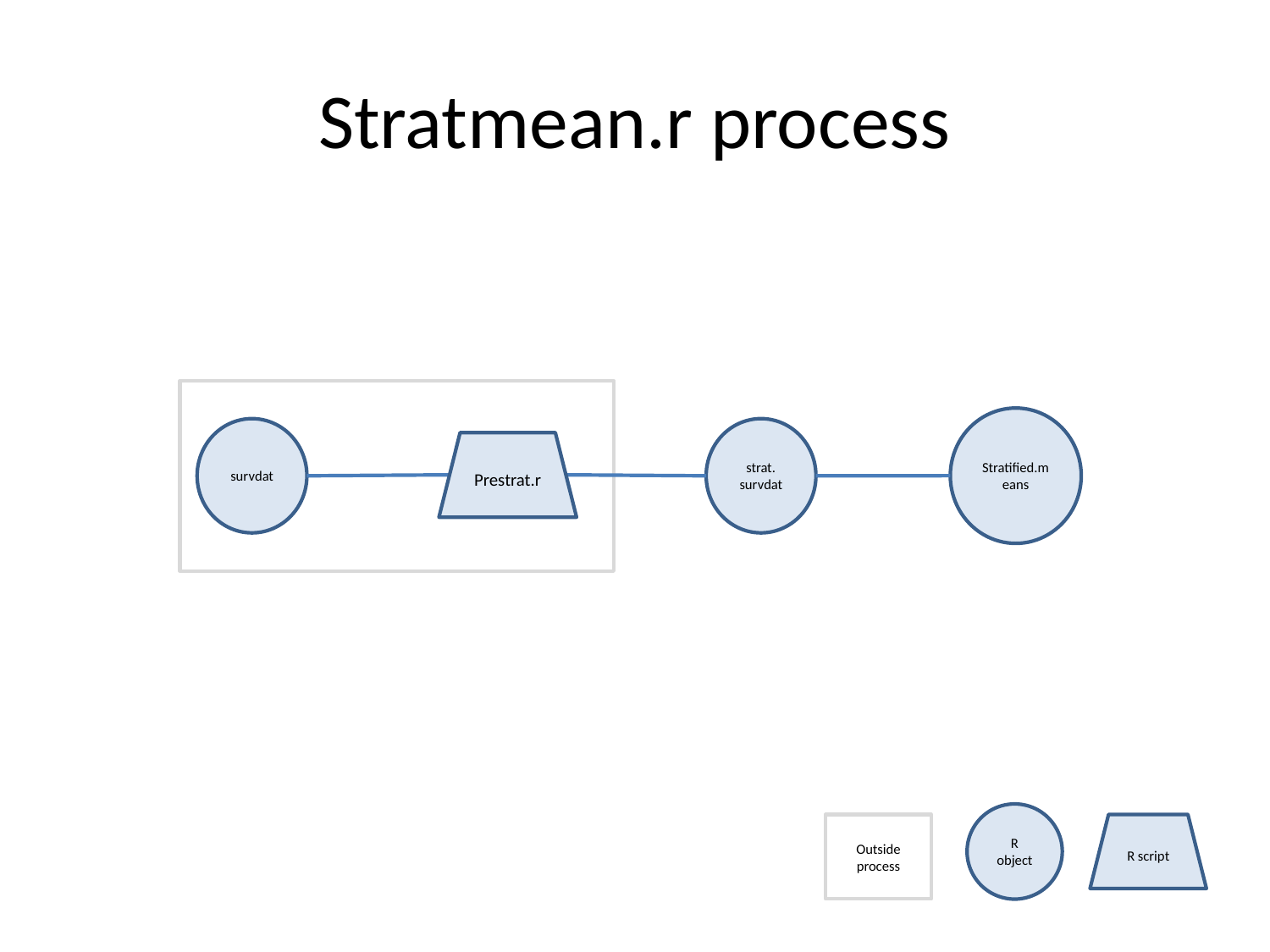

# Stratmean.r process

Stratified.means
survdat
strat.
survdat
Prestrat.r
R object
Outside process
R script